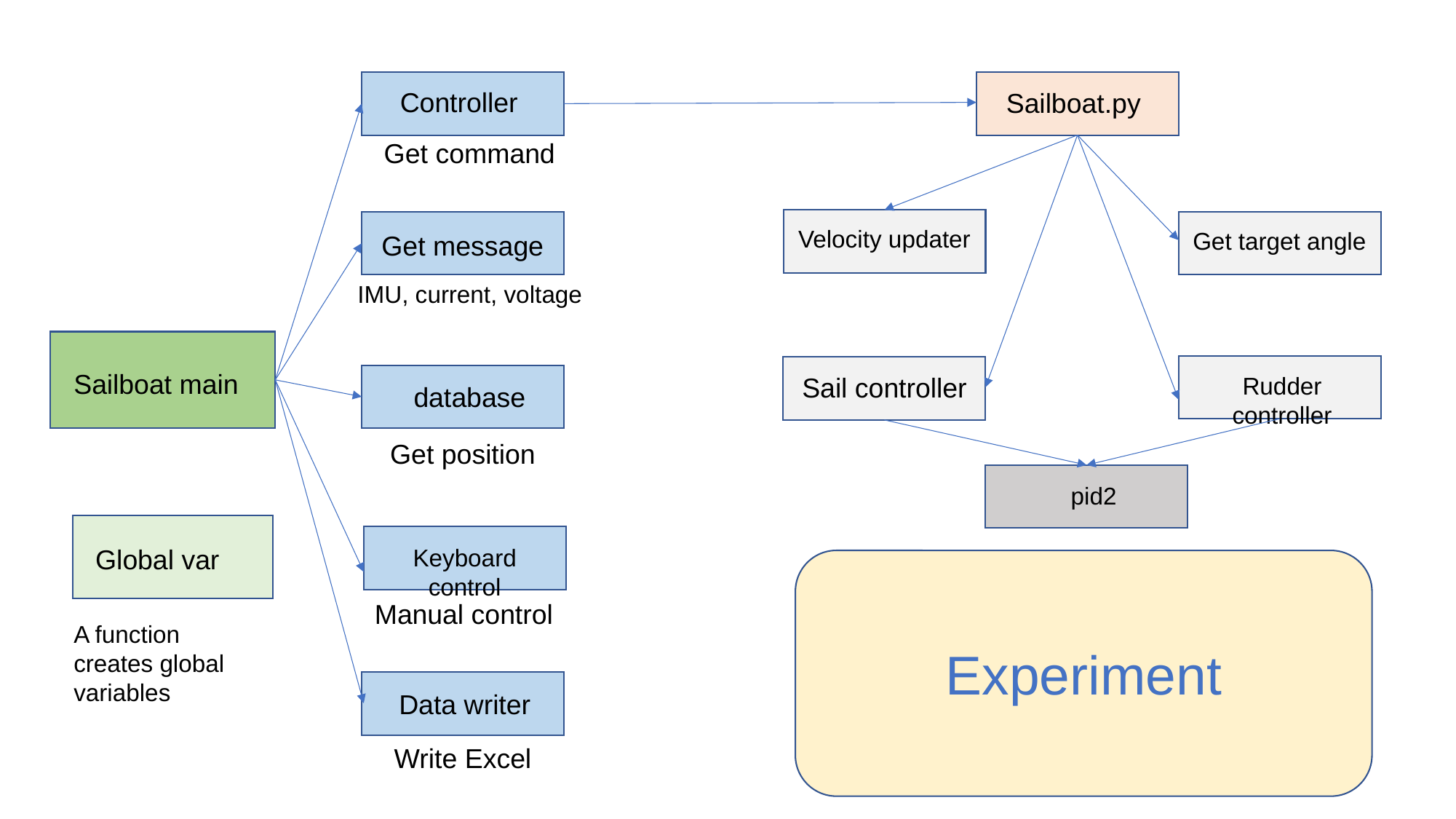

Controller
Sailboat.py
Get command

Velocity updater
Get target angle
Get message
IMU, current, voltage

Sailboat main

Rudder controller
Sail controller
database
Get position

pid2

Global var
Keyboard control
Experiment
Manual control
A function creates global variables

Data writer
Write Excel